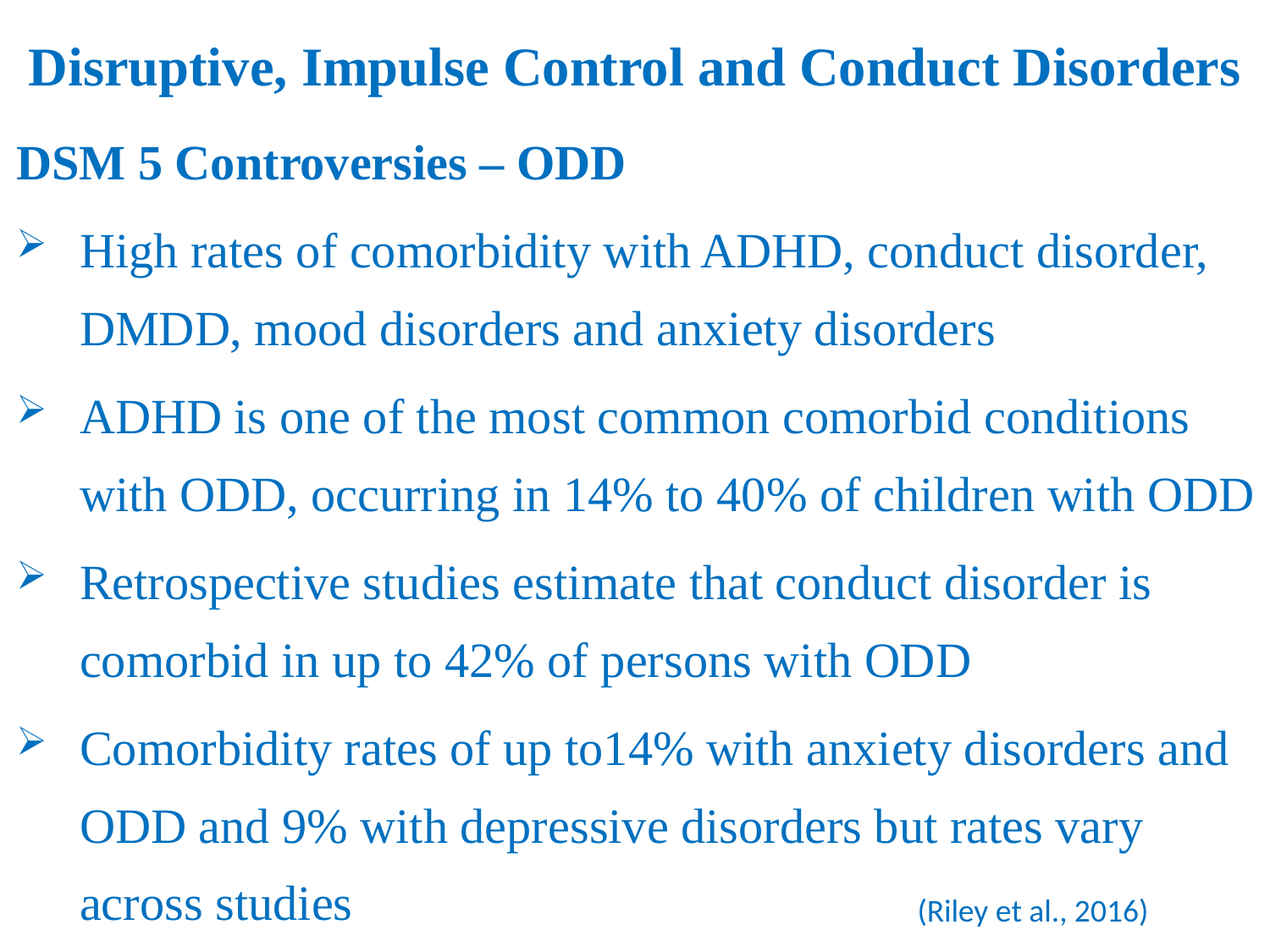

# Disruptive, Impulse Control and Conduct Disorders
DSM 5 Controversies – ODD
High rates of comorbidity with ADHD, conduct disorder, DMDD, mood disorders and anxiety disorders
ADHD is one of the most common comorbid conditions with ODD, occurring in 14% to 40% of children with ODD
Retrospective studies estimate that conduct disorder is comorbid in up to 42% of persons with ODD
Comorbidity rates of up to14% with anxiety disorders and ODD and 9% with depressive disorders but rates vary across studies
12
(Riley et al., 2016)